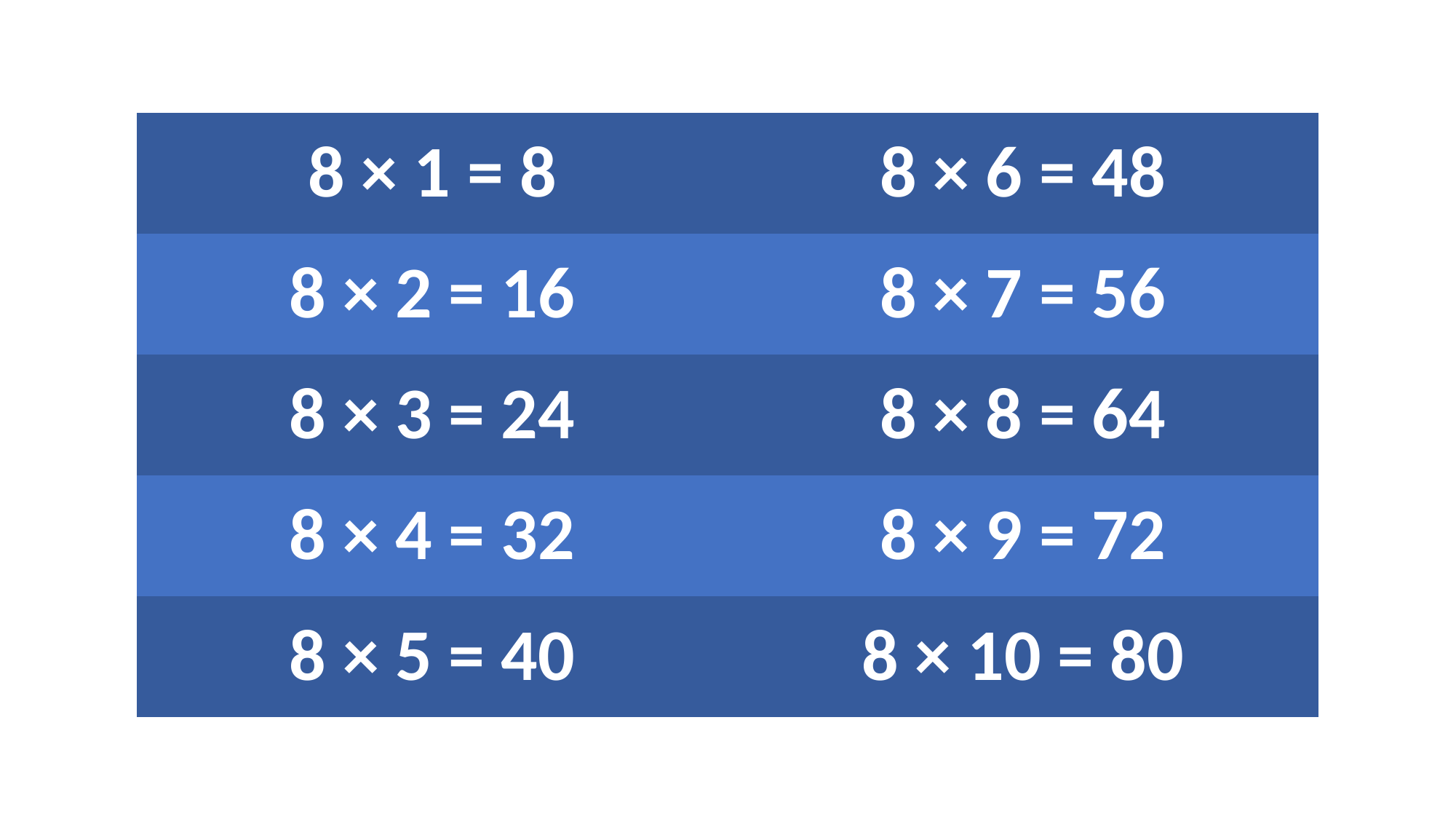

| 8 × 1 = 8 | 8 × 6 = 48 |
| --- | --- |
| 8 × 2 = 16 | 8 × 7 = 56 |
| 8 × 3 = 24 | 8 × 8 = 64 |
| 8 × 4 = 32 | 8 × 9 = 72 |
| 8 × 5 = 40 | 8 × 10 = 80 |